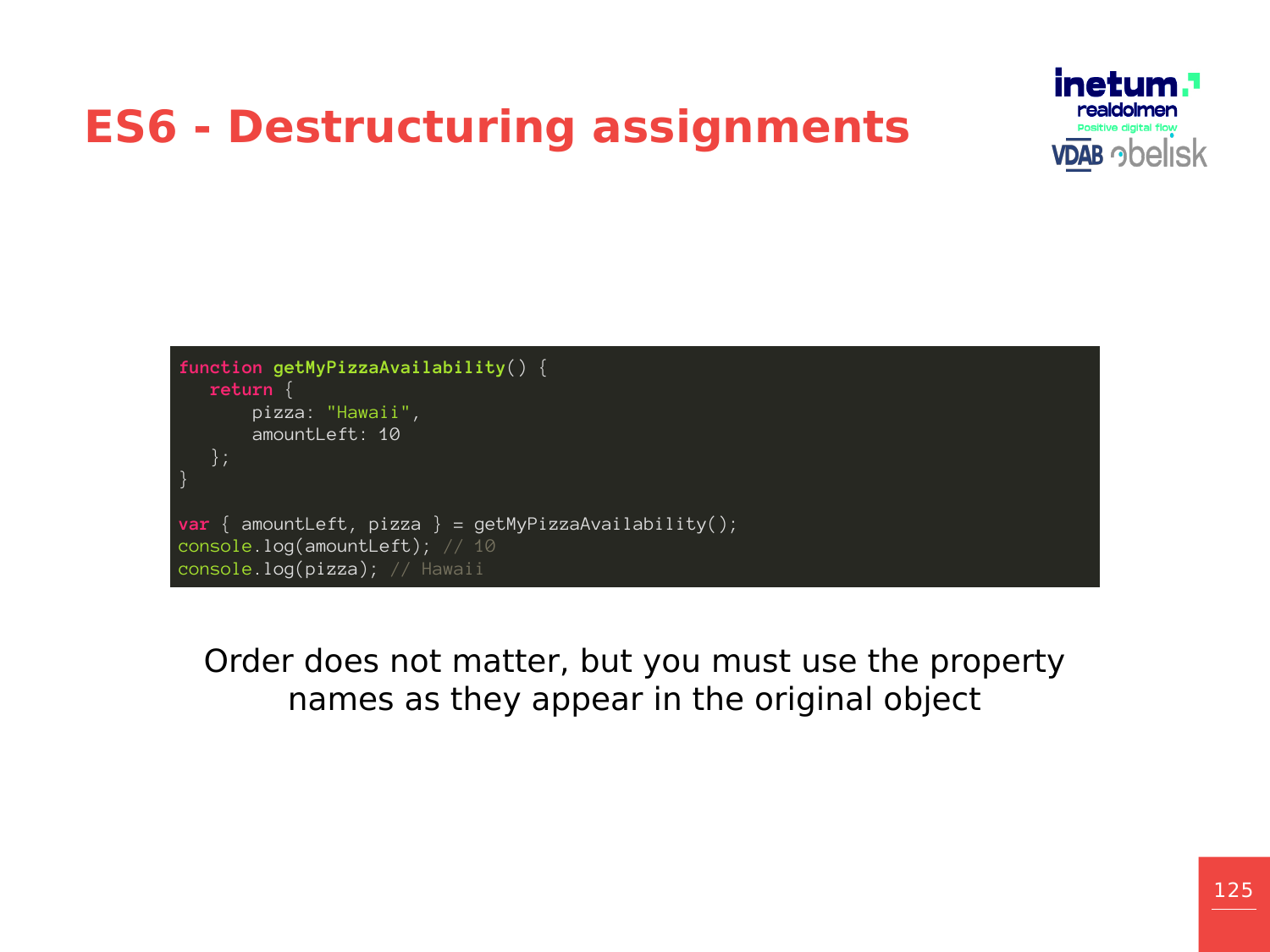

# ES6 - Destructuring assignments

| function getMyPizzaAvailability() { return { pizza: "Hawaii", amountLeft: 10 }; } var { amountLeft, pizza } = getMyPizzaAvailability(); console.log(amountLeft); // 10 console.log(pizza); // Hawaii |
| --- |
Order does not matter, but you must use the property names as they appear in the original object